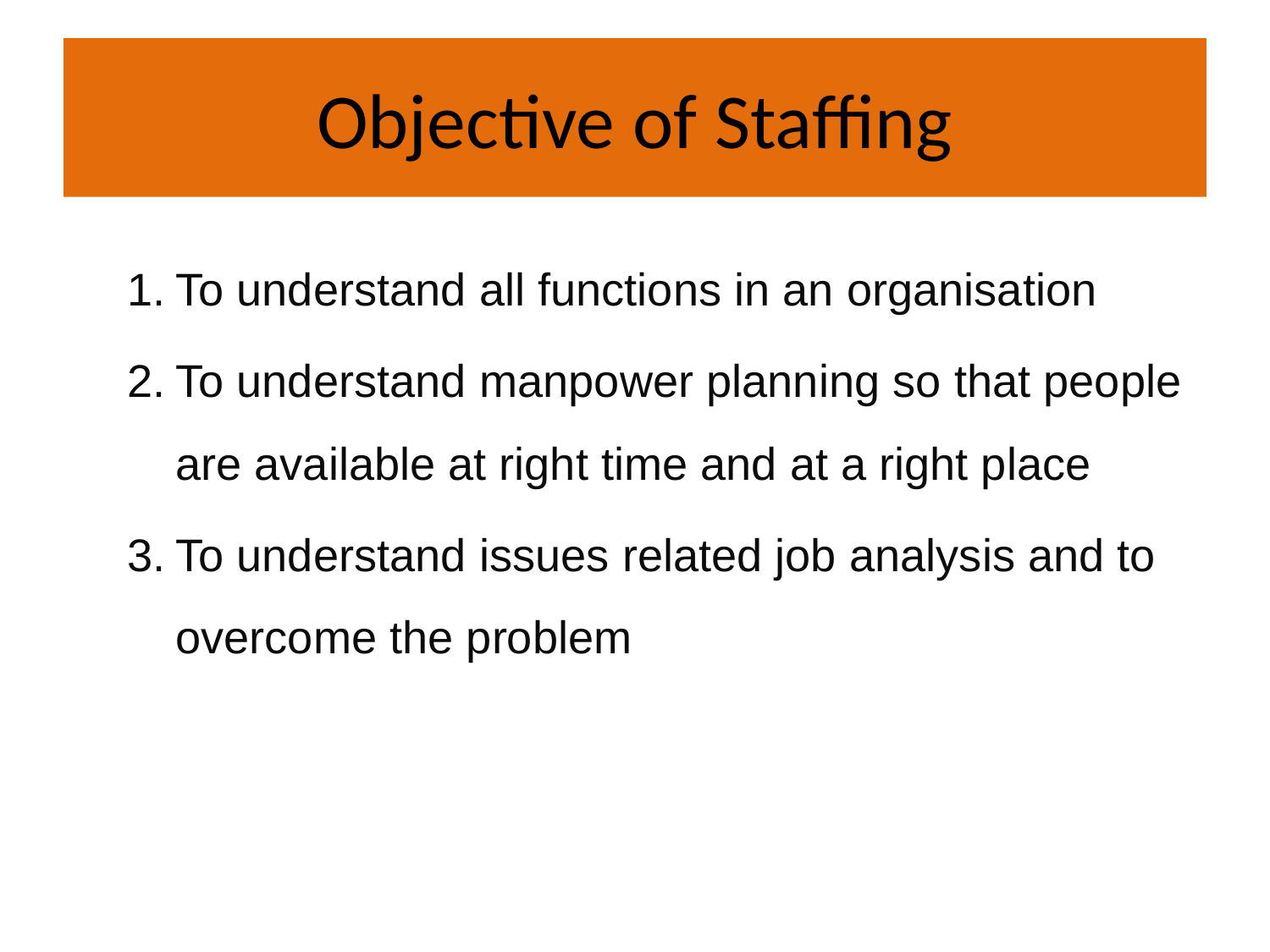

# Objective of Staffing
To understand all functions in an organisation
To understand manpower planning so that people are available at right time and at a right place
To understand issues related job analysis and to overcome the problem